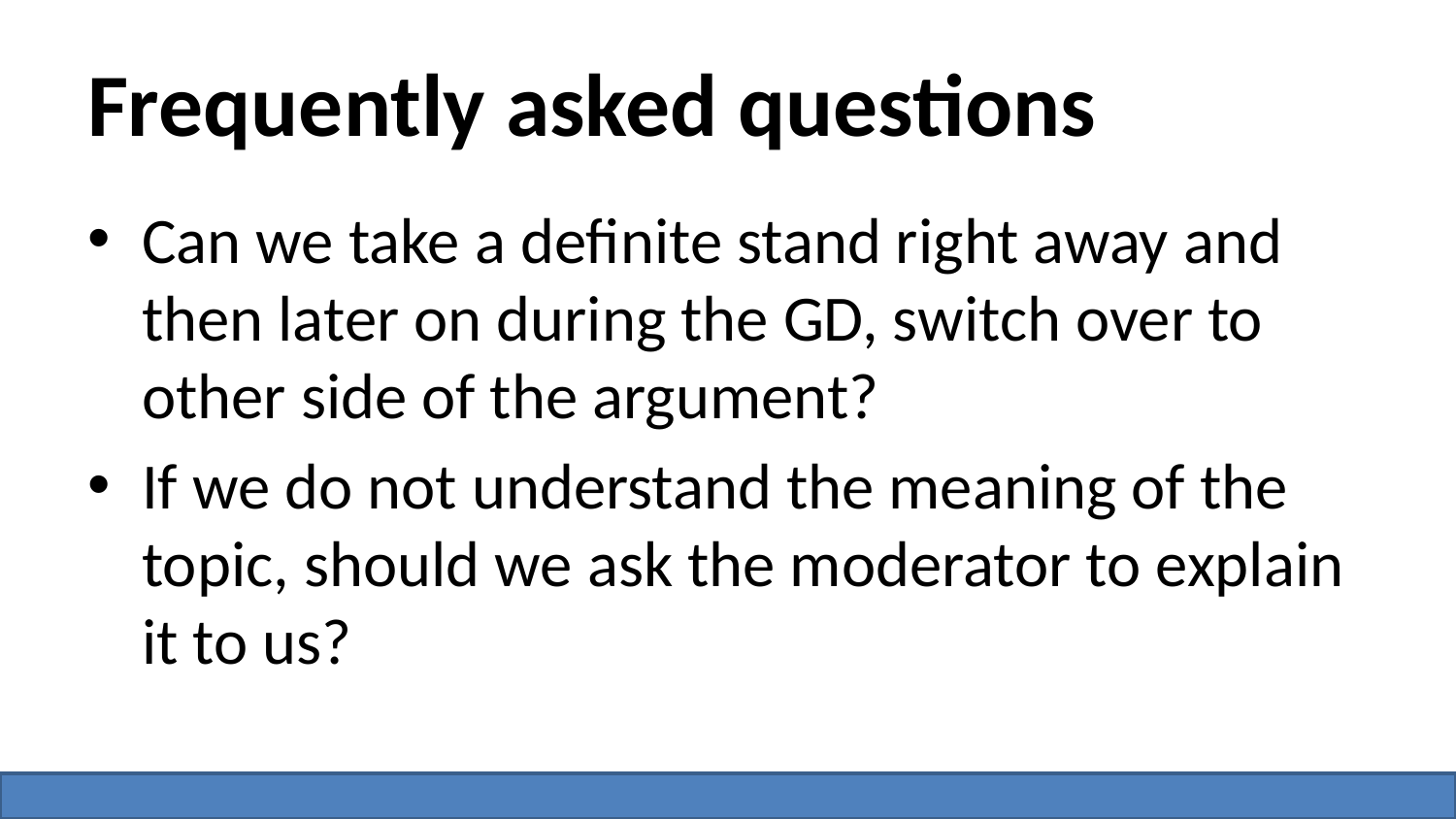

# Frequently asked questions
Can we take a definite stand right away and then later on during the GD, switch over to other side of the argument?
If we do not understand the meaning of the topic, should we ask the moderator to explain it to us?